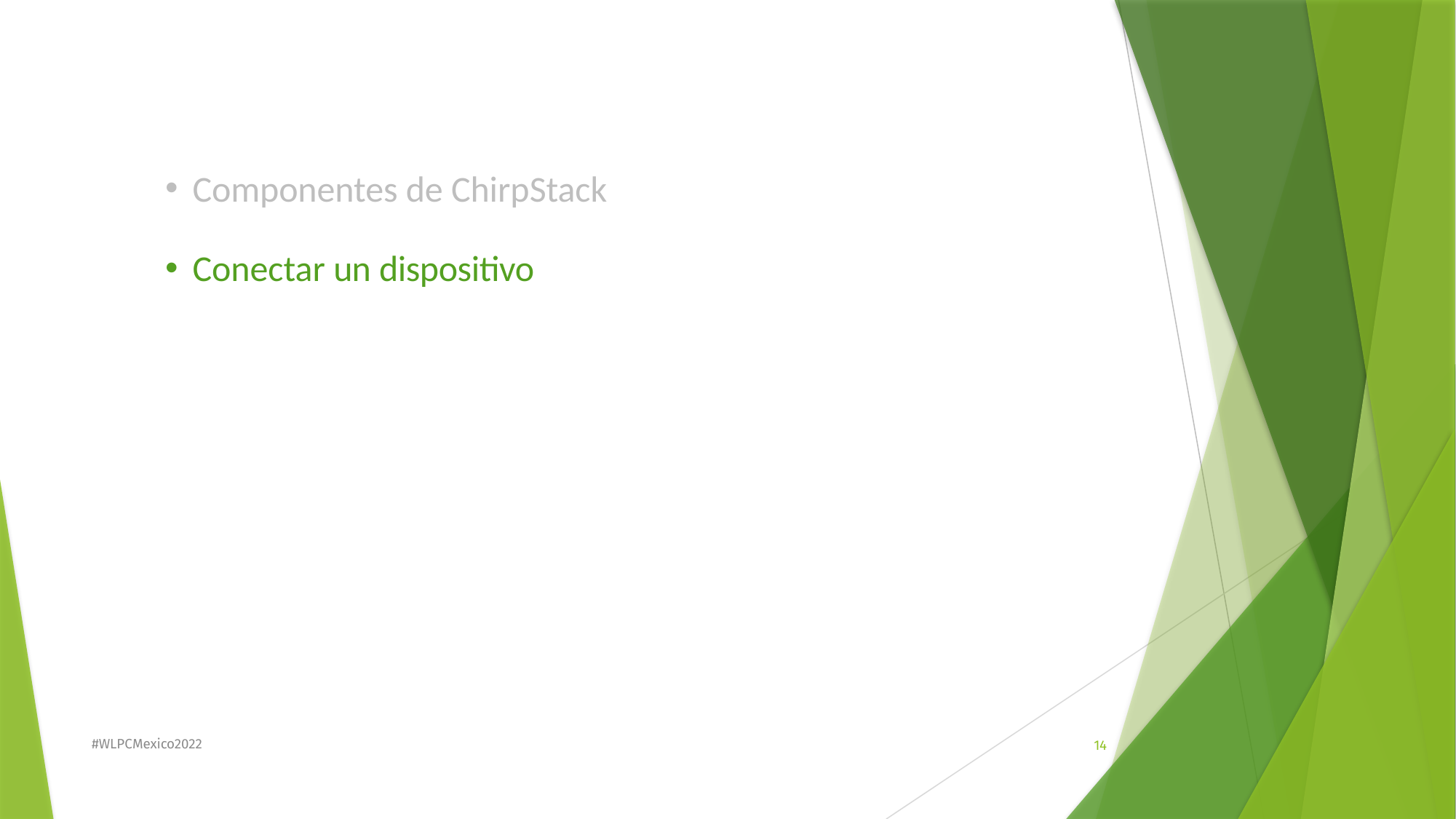

# Contents
Componentes de ChirpStack

Conectar un dispositivo
#WLPCMexico2022
14